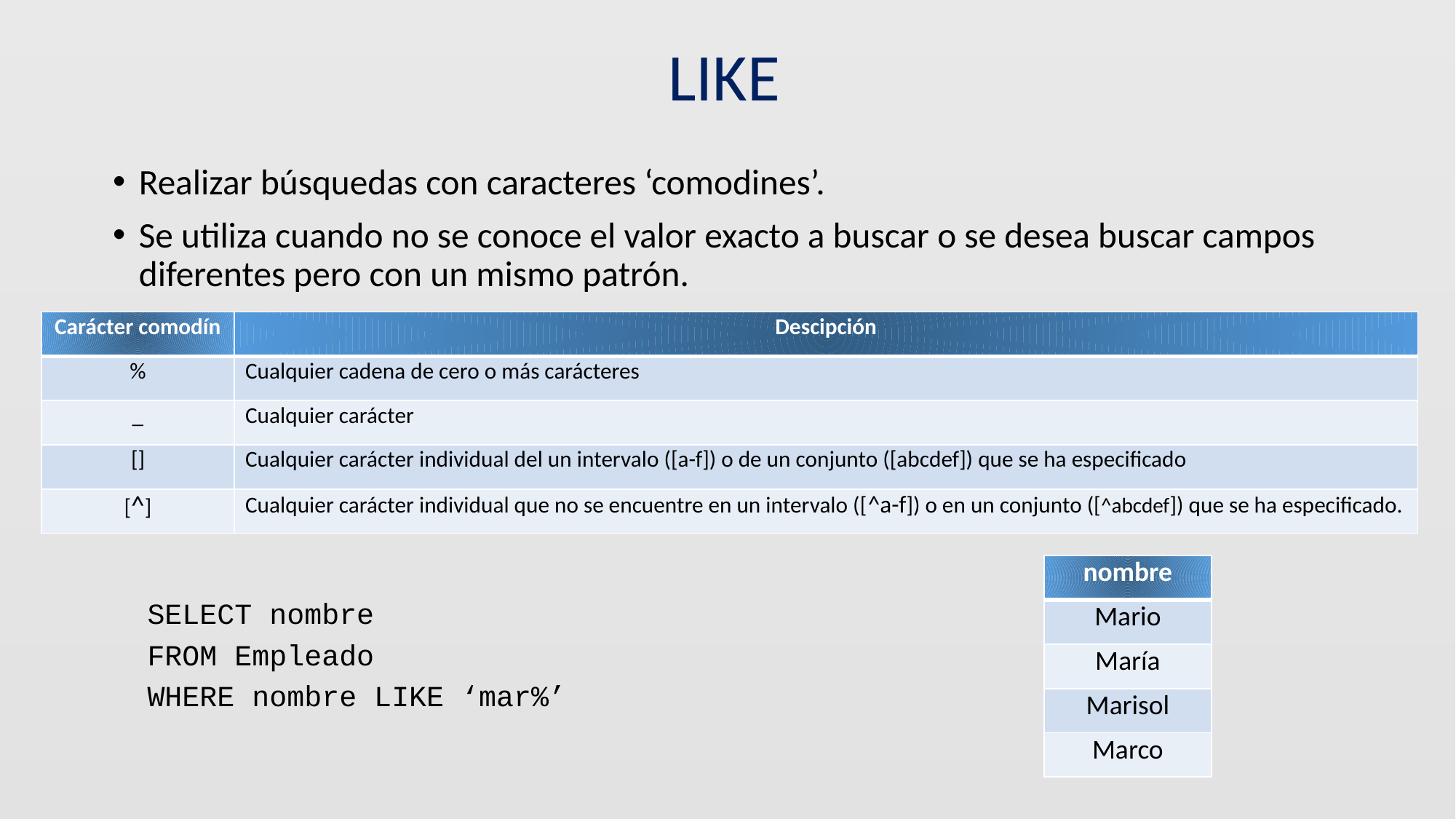

# LIKE
Realizar búsquedas con caracteres ‘comodines’.
Se utiliza cuando no se conoce el valor exacto a buscar o se desea buscar campos diferentes pero con un mismo patrón.
| Carácter comodín | Descipción |
| --- | --- |
| % | Cualquier cadena de cero o más carácteres |
| \_ | Cualquier carácter |
| [] | Cualquier carácter individual del un intervalo ([a-f]) o de un conjunto ([abcdef]) que se ha especificado |
| [^] | Cualquier carácter individual que no se encuentre en un intervalo ([^a-f]) o en un conjunto ([^abcdef]) que se ha especificado. |
| nombre |
| --- |
| Mario |
| María |
| Marisol |
| Marco |
SELECT nombre
FROM Empleado
WHERE nombre LIKE ‘mar%’